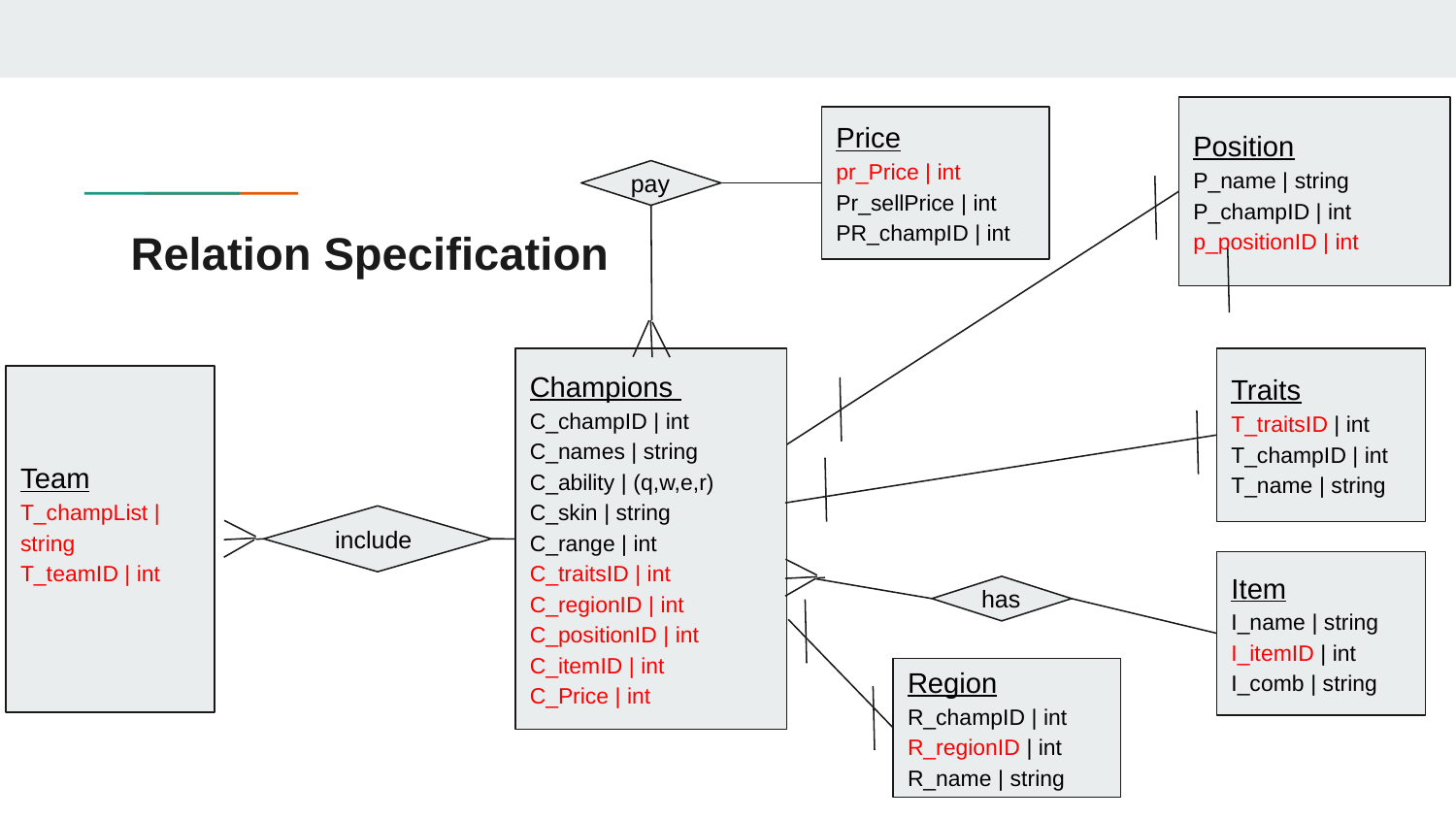

Position
P_name | string
P_champID | int
p_positionID | int
Price
pr_Price | int
Pr_sellPrice | int
PR_champID | int
pay
# Relation Specification
Champions
C_champID | int
C_names | string
C_ability | (q,w,e,r)
C_skin | string
C_range | int
C_traitsID | int
C_regionID | int
C_positionID | int
C_itemID | int
C_Price | int
Traits
T_traitsID | int
T_champID | int
T_name | string
Team
T_champList | string
T_teamID | int

include
Item
I_name | string
I_itemID | int
I_comb | string
has
Region
R_champID | int
R_regionID | int
R_name | string